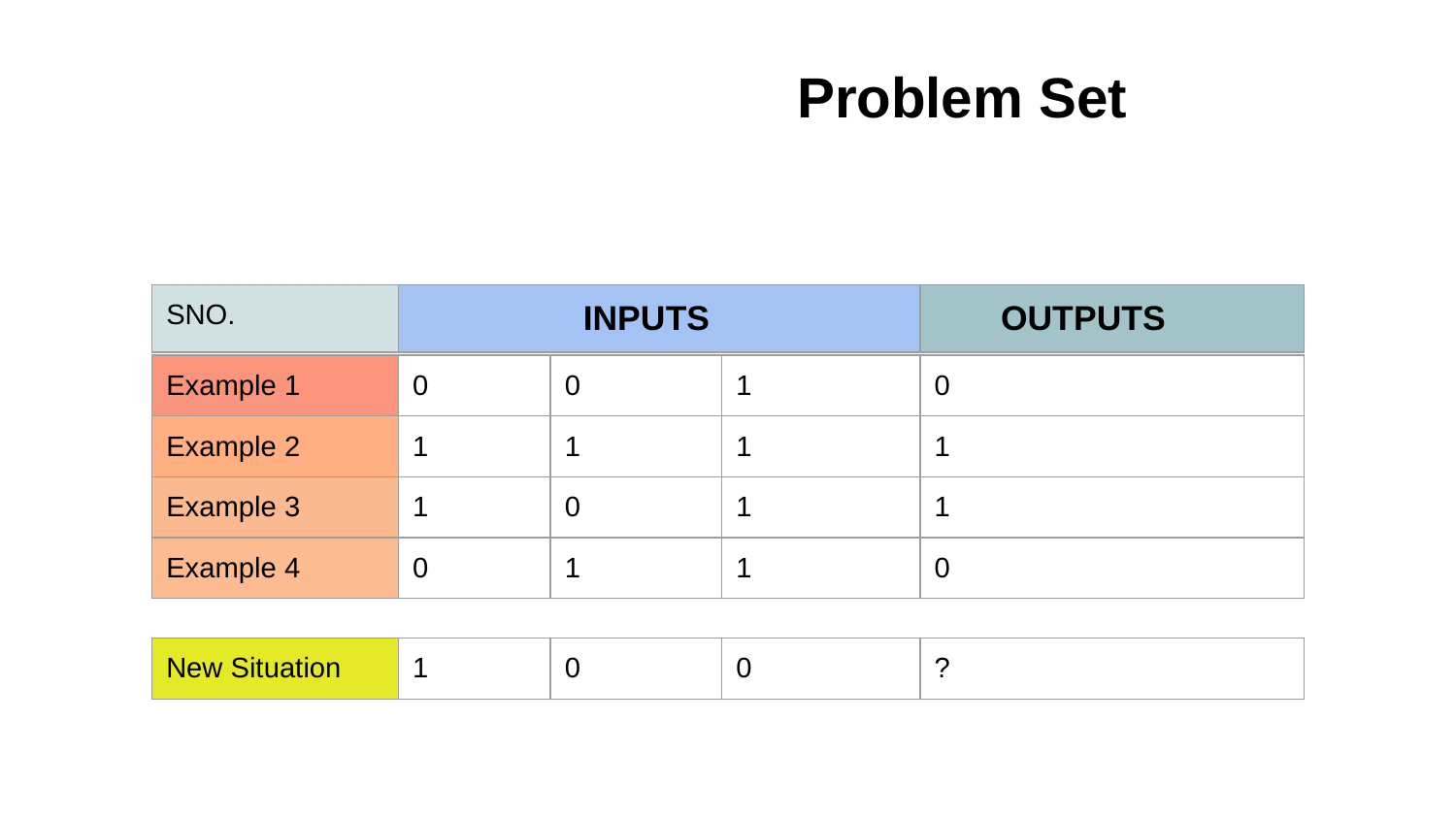

# Problem Set
| SNO. | INPUTS | OUTPUTS |
| --- | --- | --- |
| Example 1 | 0 | 0 | 1 | 0 |
| --- | --- | --- | --- | --- |
| Example 2 | 1 | 1 | 1 | 1 |
| Example 3 | 1 | 0 | 1 | 1 |
| Example 4 | 0 | 1 | 1 | 0 |
| New Situation | 1 | 0 | 0 | ? |
| --- | --- | --- | --- | --- |